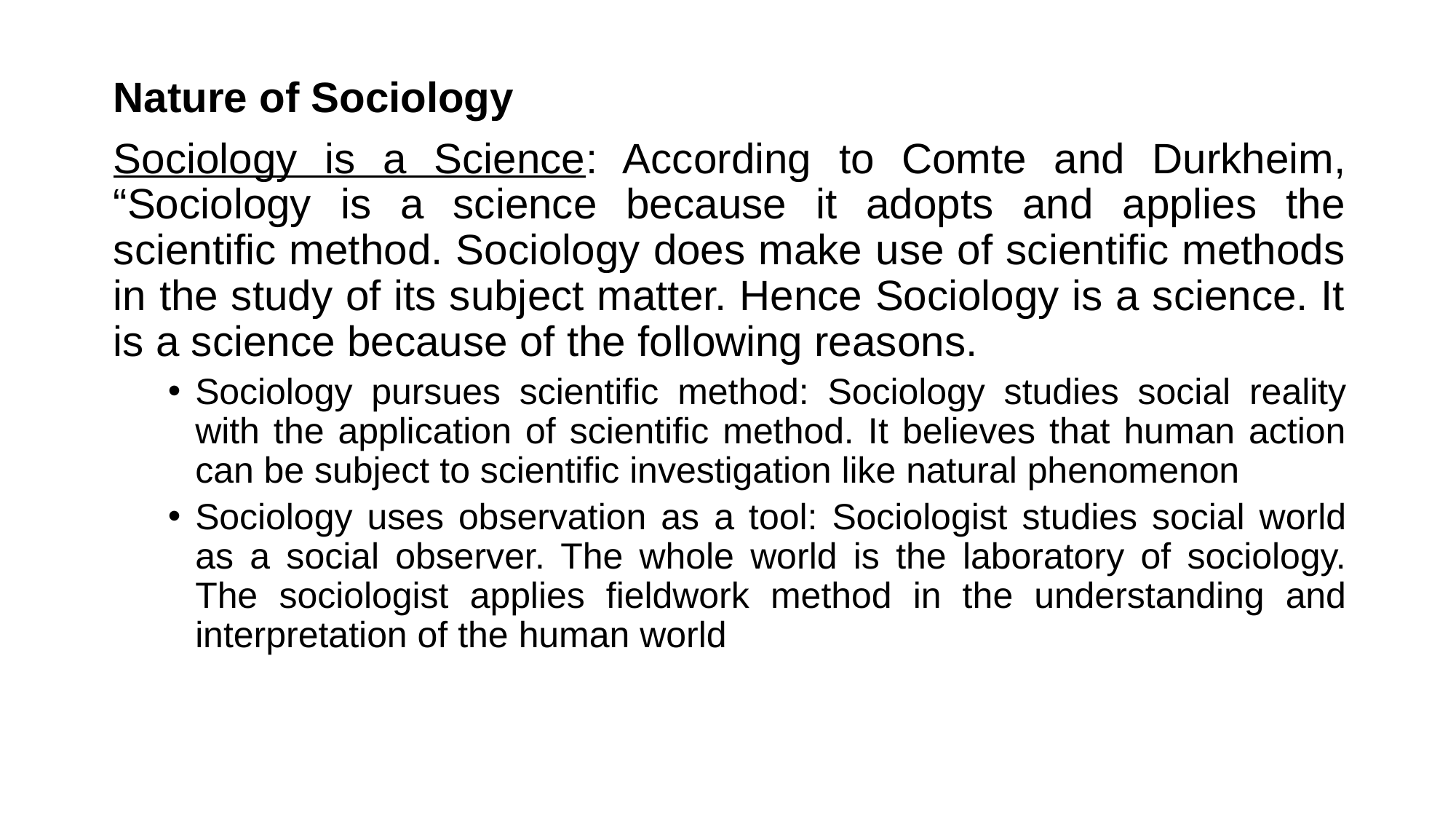

Nature of Sociology
Sociology is a Science: According to Comte and Durkheim, “Sociology is a science because it adopts and applies the scientific method. Sociology does make use of scientific methods in the study of its subject matter. Hence Sociology is a science. It is a science because of the following reasons.
Sociology pursues scientific method: Sociology studies social reality with the application of scientific method. It believes that human action can be subject to scientific investigation like natural phenomenon
Sociology uses observation as a tool: Sociologist studies social world as a social observer. The whole world is the laboratory of sociology. The sociologist applies fieldwork method in the understanding and interpretation of the human world